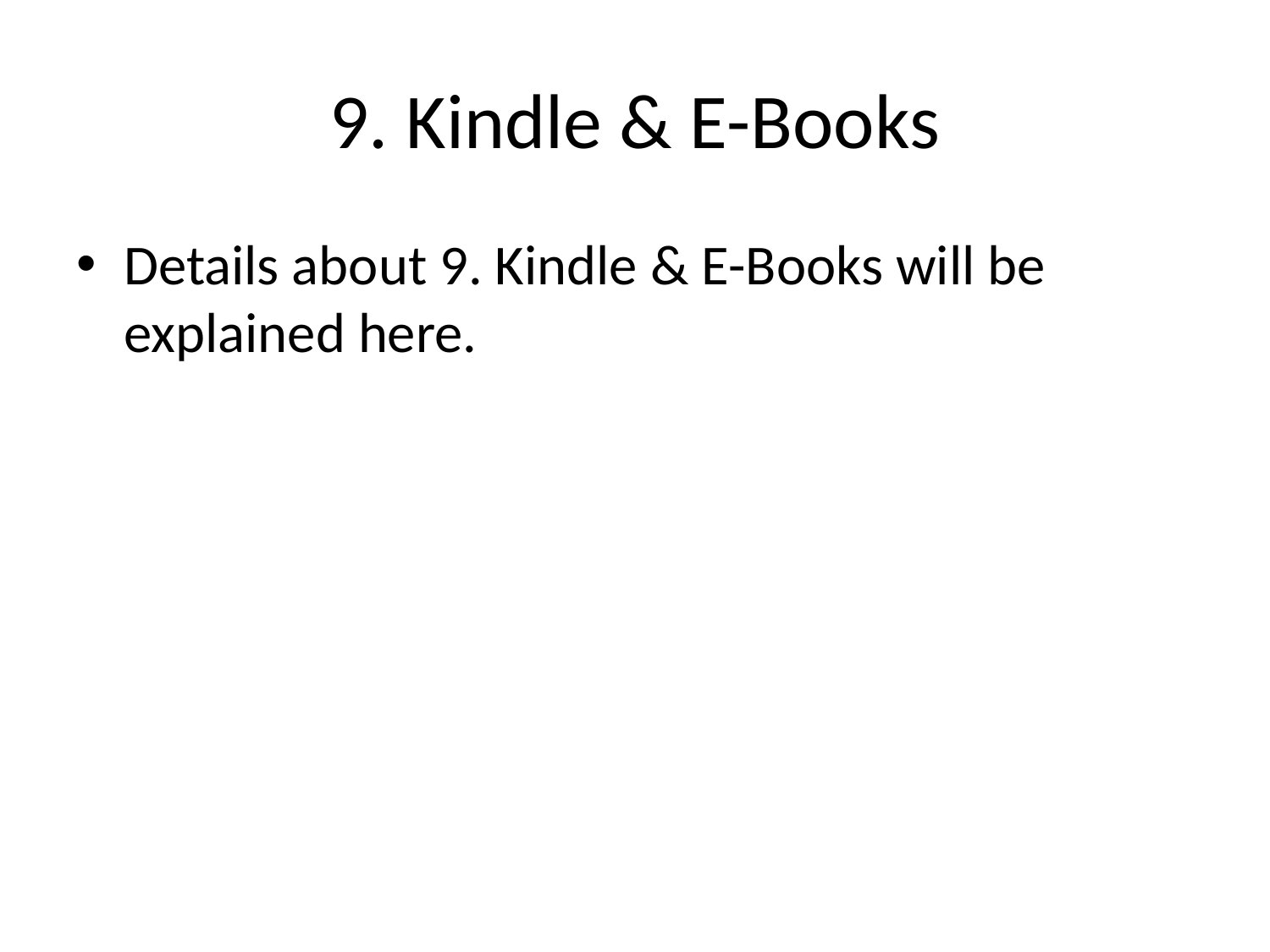

# 9. Kindle & E-Books
Details about 9. Kindle & E-Books will be explained here.